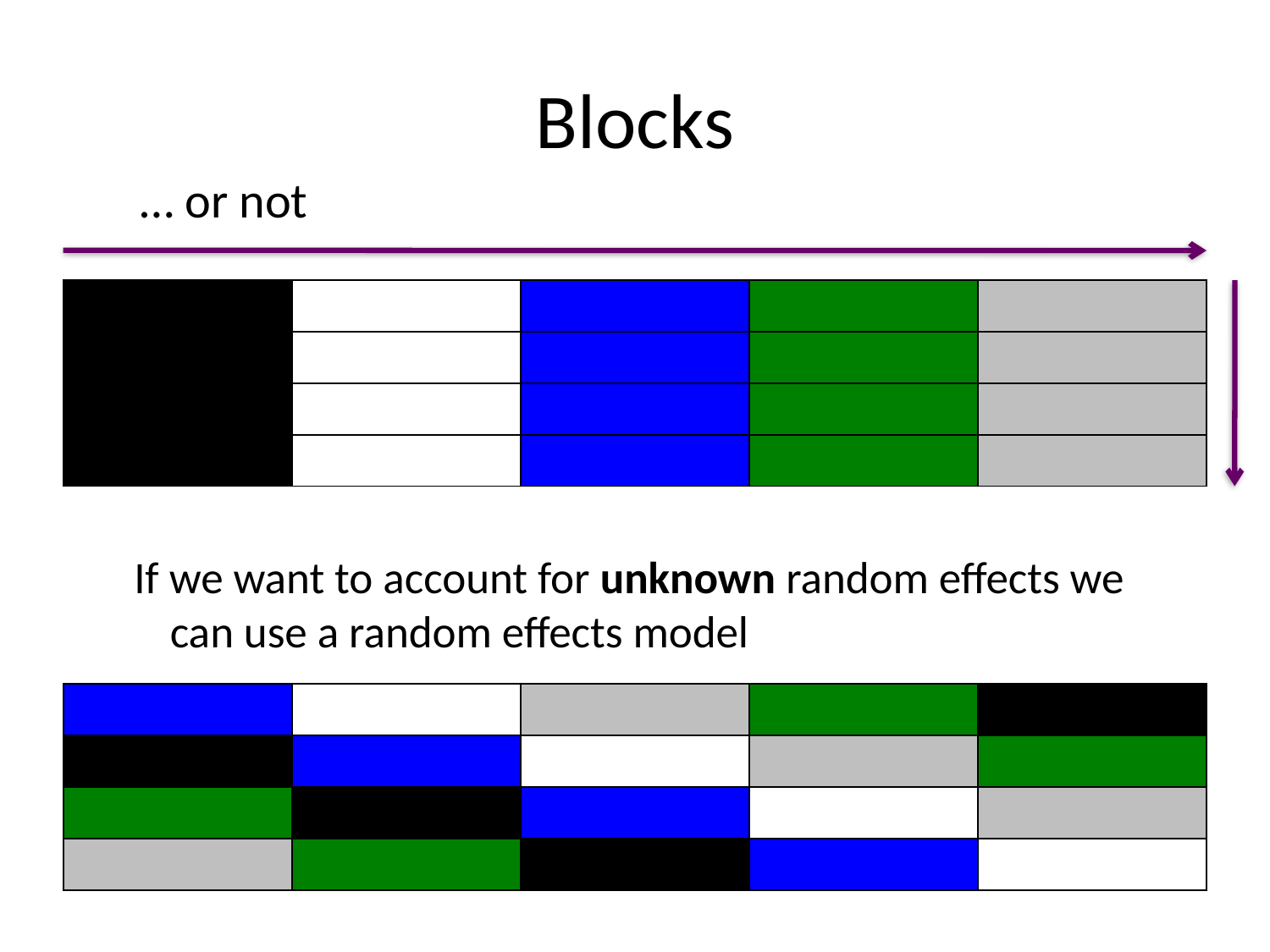

# Blocks
… or not
|  |  |  |  |  |
| --- | --- | --- | --- | --- |
|  |  |  |  |  |
|  |  |  |  |  |
|  |  |  |  |  |
If we want to account for unknown random effects we can use a random effects model
|  |  |  |  |  |
| --- | --- | --- | --- | --- |
|  |  |  |  |  |
|  |  |  |  |  |
|  |  |  |  |  |